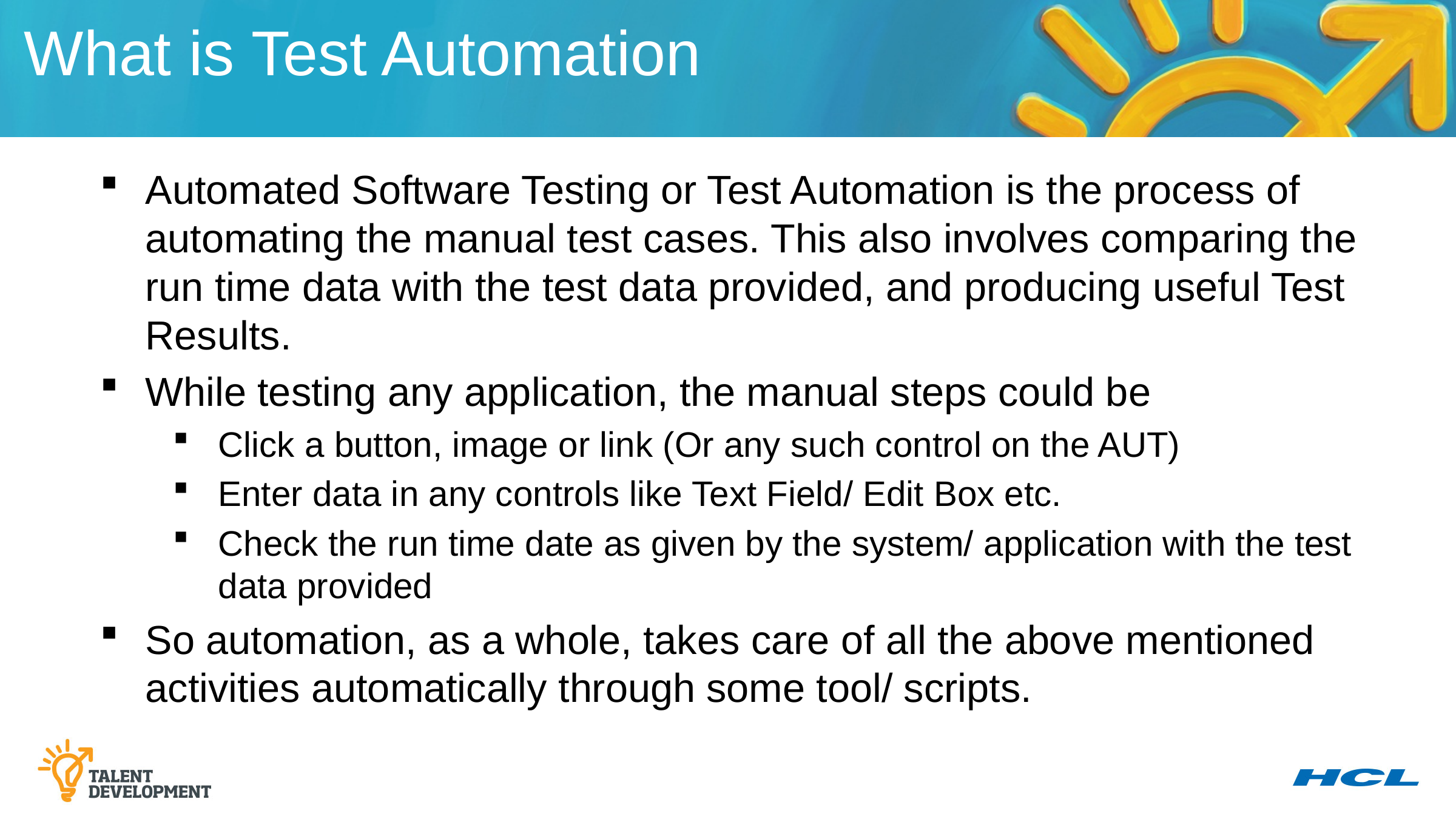

What is Test Automation
Automated Software Testing or Test Automation is the process of automating the manual test cases. This also involves comparing the run time data with the test data provided, and producing useful Test Results.
While testing any application, the manual steps could be
Click a button, image or link (Or any such control on the AUT)
Enter data in any controls like Text Field/ Edit Box etc.
Check the run time date as given by the system/ application with the test data provided
So automation, as a whole, takes care of all the above mentioned activities automatically through some tool/ scripts.